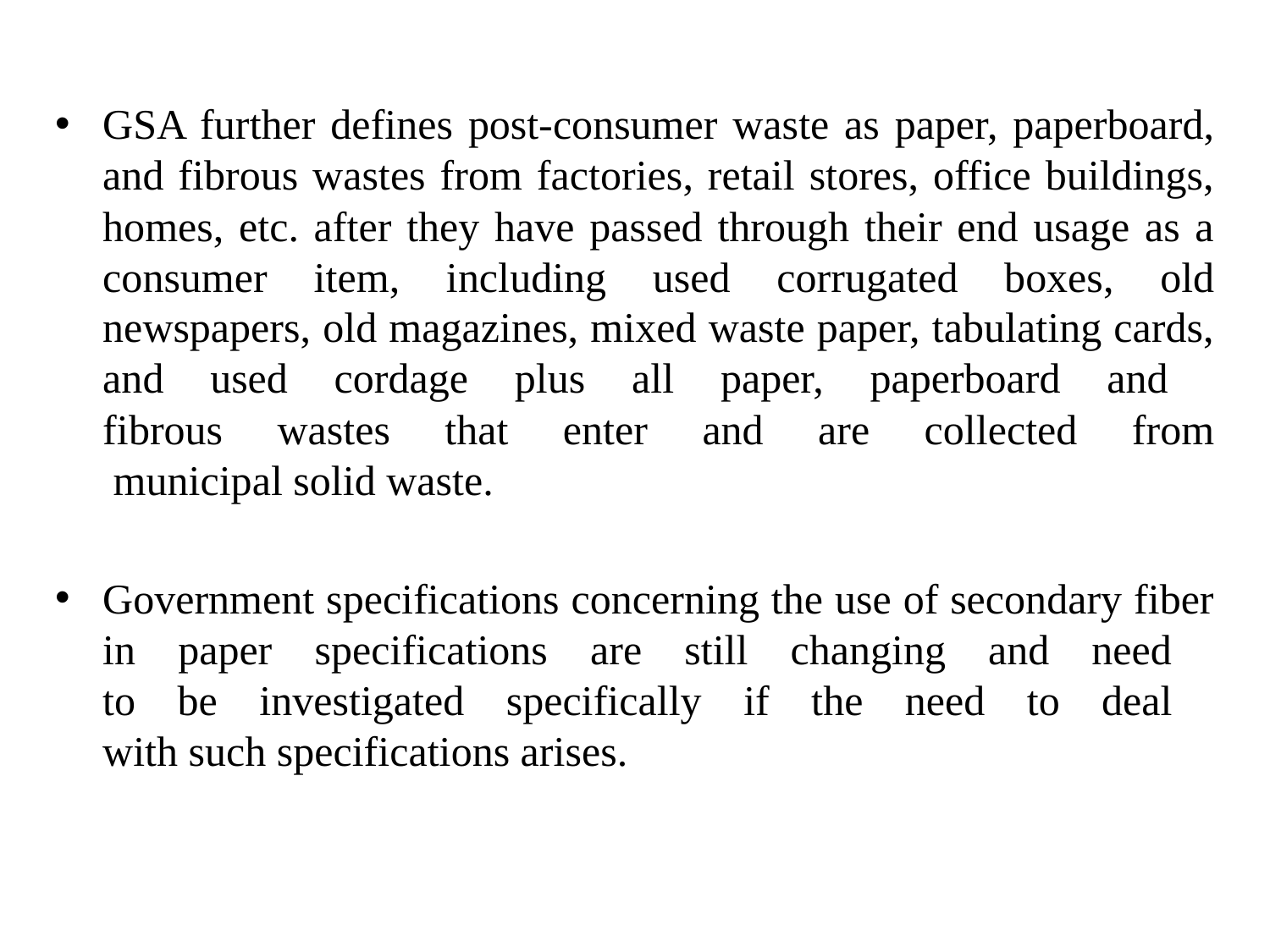

GSA further defines post-consumer waste as paper, paperboard, and fibrous wastes from factories, retail stores, office buildings, homes, etc. after they have passed through their end usage as a consumer item, including used corrugated boxes, old newspapers, old magazines, mixed waste paper, tabulating cards, and used cordage plus all paper, paperboard and
fibrous wastes that enter and are collected from
 municipal solid waste.

Government specifications concerning the use of secondary fiber in paper specifications are still changing and need
to be investigated specifically if the need to deal
with such specifications arises.